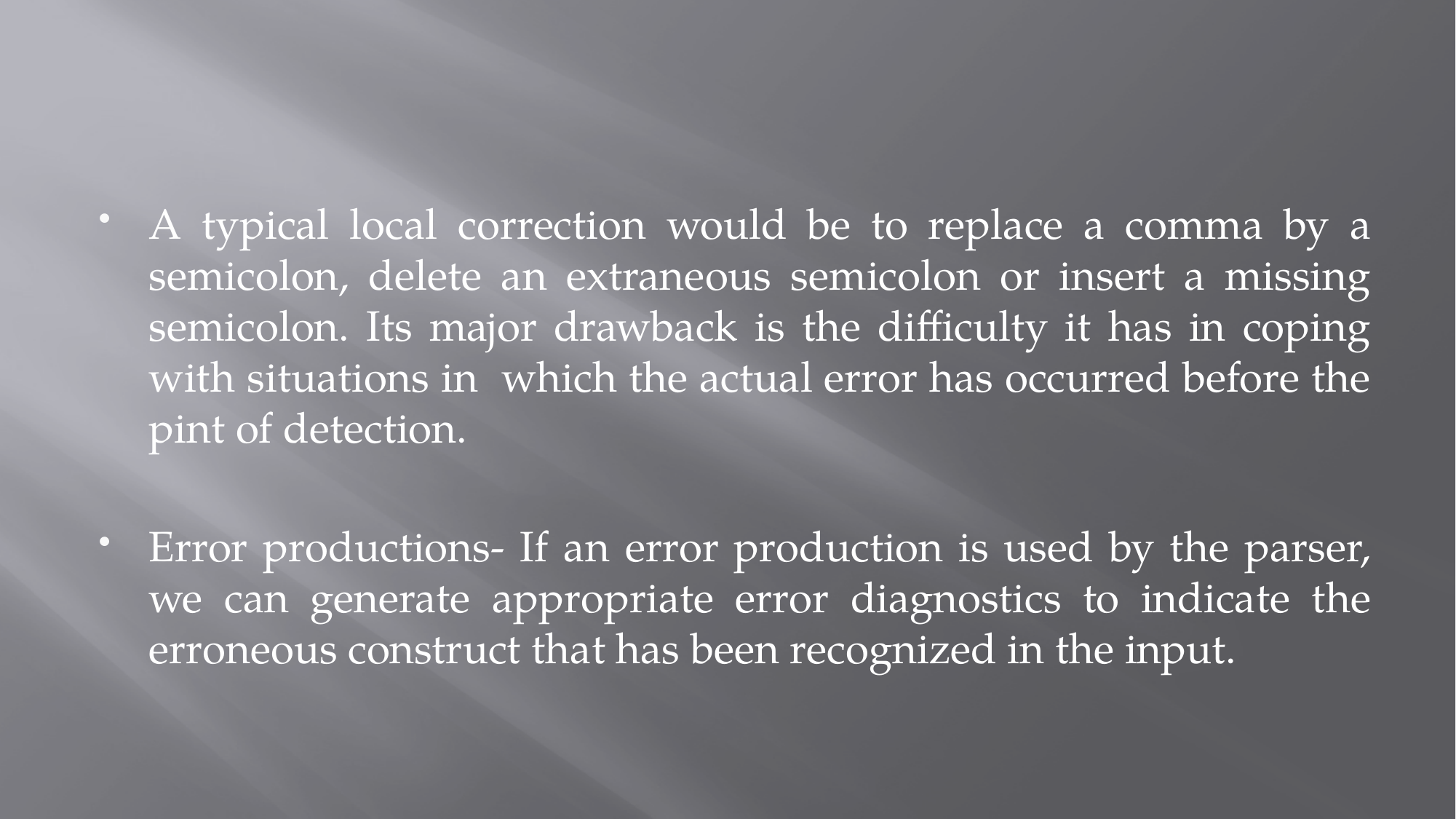

#
A typical local correction would be to replace a comma by a semicolon, delete an extraneous semicolon or insert a missing semicolon. Its major drawback is the difficulty it has in coping with situations in  which the actual error has occurred before the pint of detection.

Error productions- If an error production is used by the parser, we can generate appropriate error diagnostics to indicate the erroneous construct that has been recognized in the input.